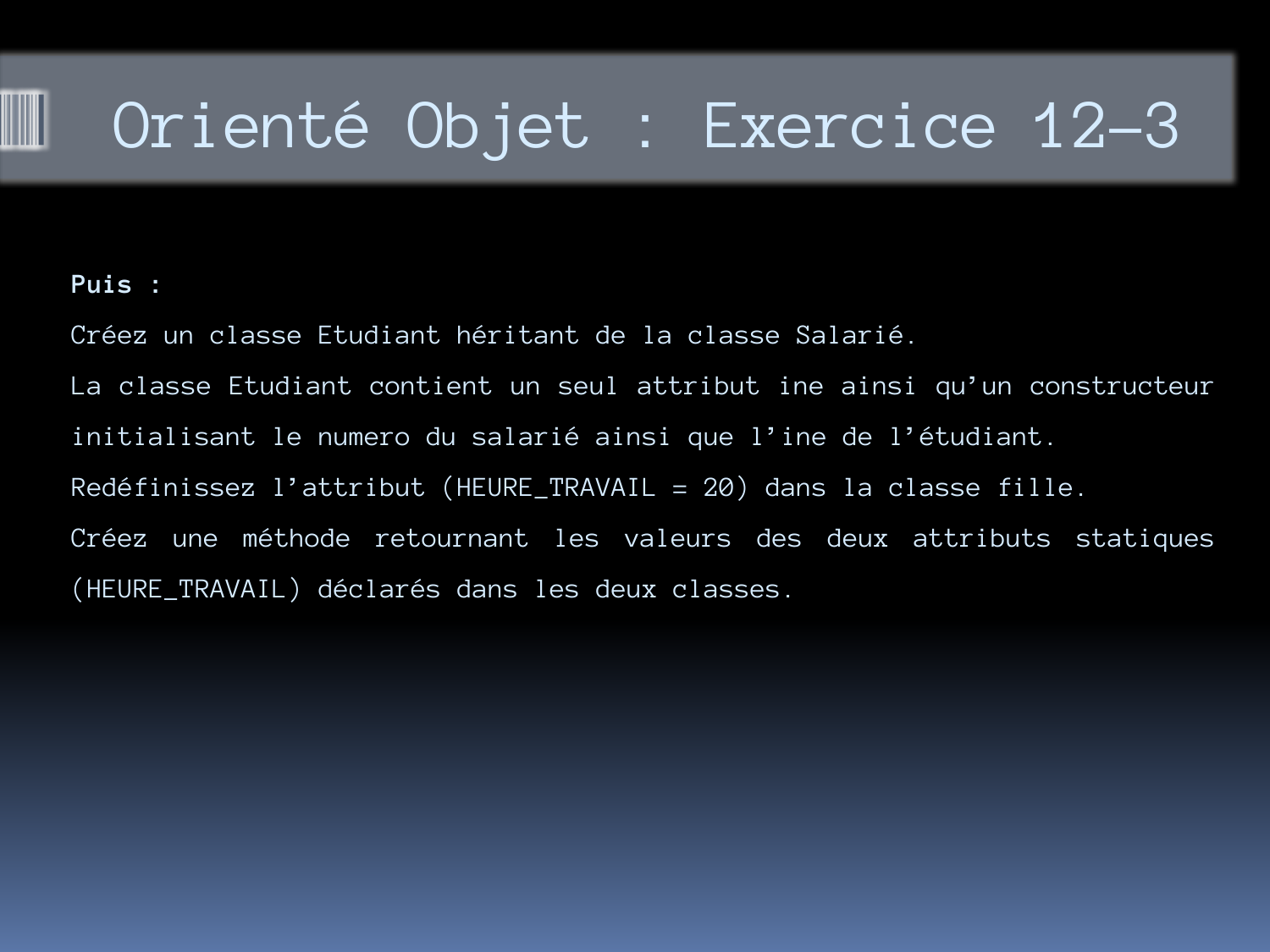

# Orienté Objet : Exercice 12-3
Puis :
Créez un classe Etudiant héritant de la classe Salarié.
La classe Etudiant contient un seul attribut ine ainsi qu’un constructeur initialisant le numero du salarié ainsi que l’ine de l’étudiant.
Redéfinissez l’attribut (HEURE_TRAVAIL = 20) dans la classe fille.
Créez une méthode retournant les valeurs des deux attributs statiques (HEURE_TRAVAIL) déclarés dans les deux classes.